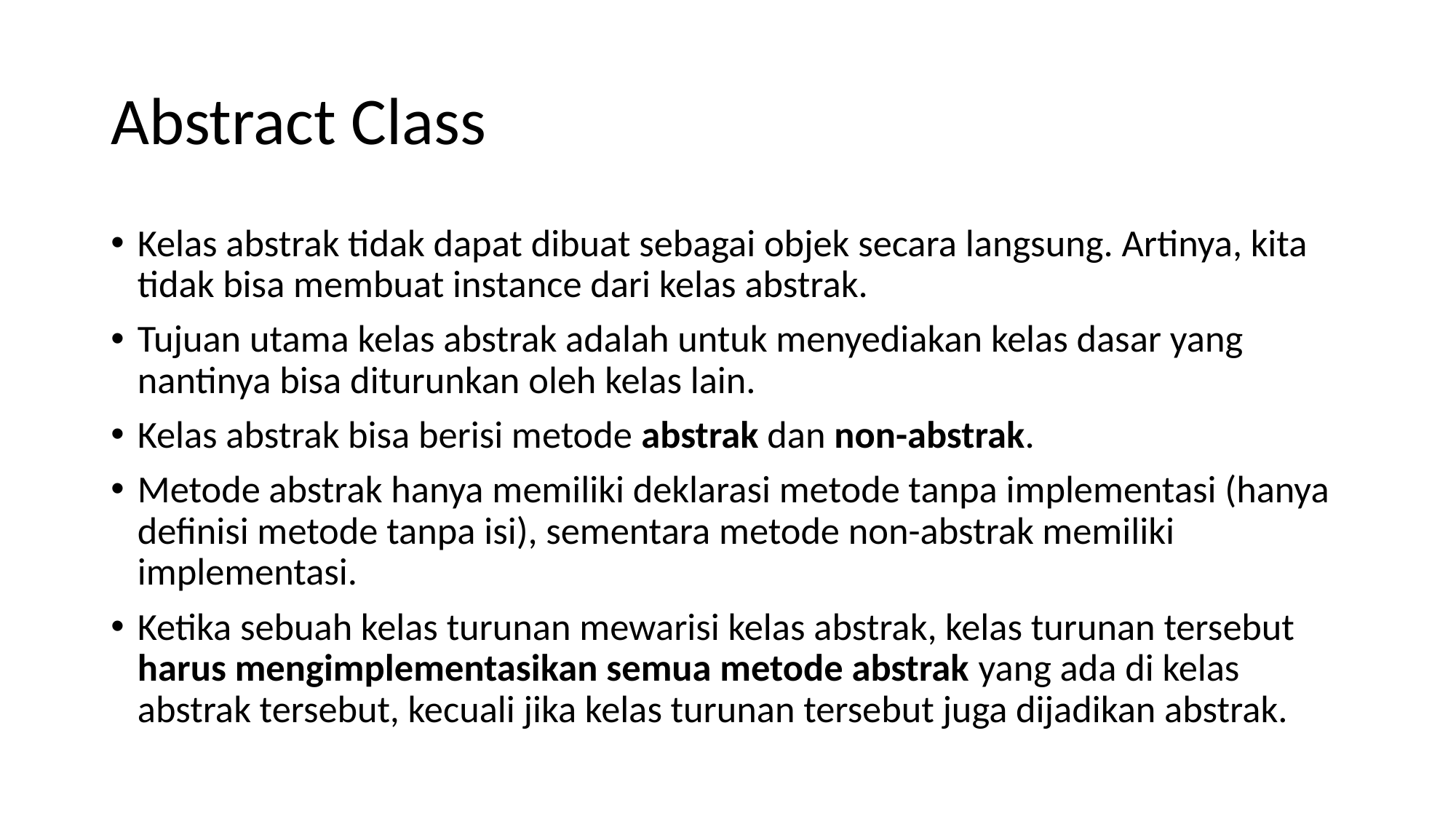

# Abstract Class
Kelas abstrak tidak dapat dibuat sebagai objek secara langsung. Artinya, kita tidak bisa membuat instance dari kelas abstrak.
Tujuan utama kelas abstrak adalah untuk menyediakan kelas dasar yang nantinya bisa diturunkan oleh kelas lain.
Kelas abstrak bisa berisi metode abstrak dan non-abstrak.
Metode abstrak hanya memiliki deklarasi metode tanpa implementasi (hanya definisi metode tanpa isi), sementara metode non-abstrak memiliki implementasi.
Ketika sebuah kelas turunan mewarisi kelas abstrak, kelas turunan tersebut harus mengimplementasikan semua metode abstrak yang ada di kelas abstrak tersebut, kecuali jika kelas turunan tersebut juga dijadikan abstrak.